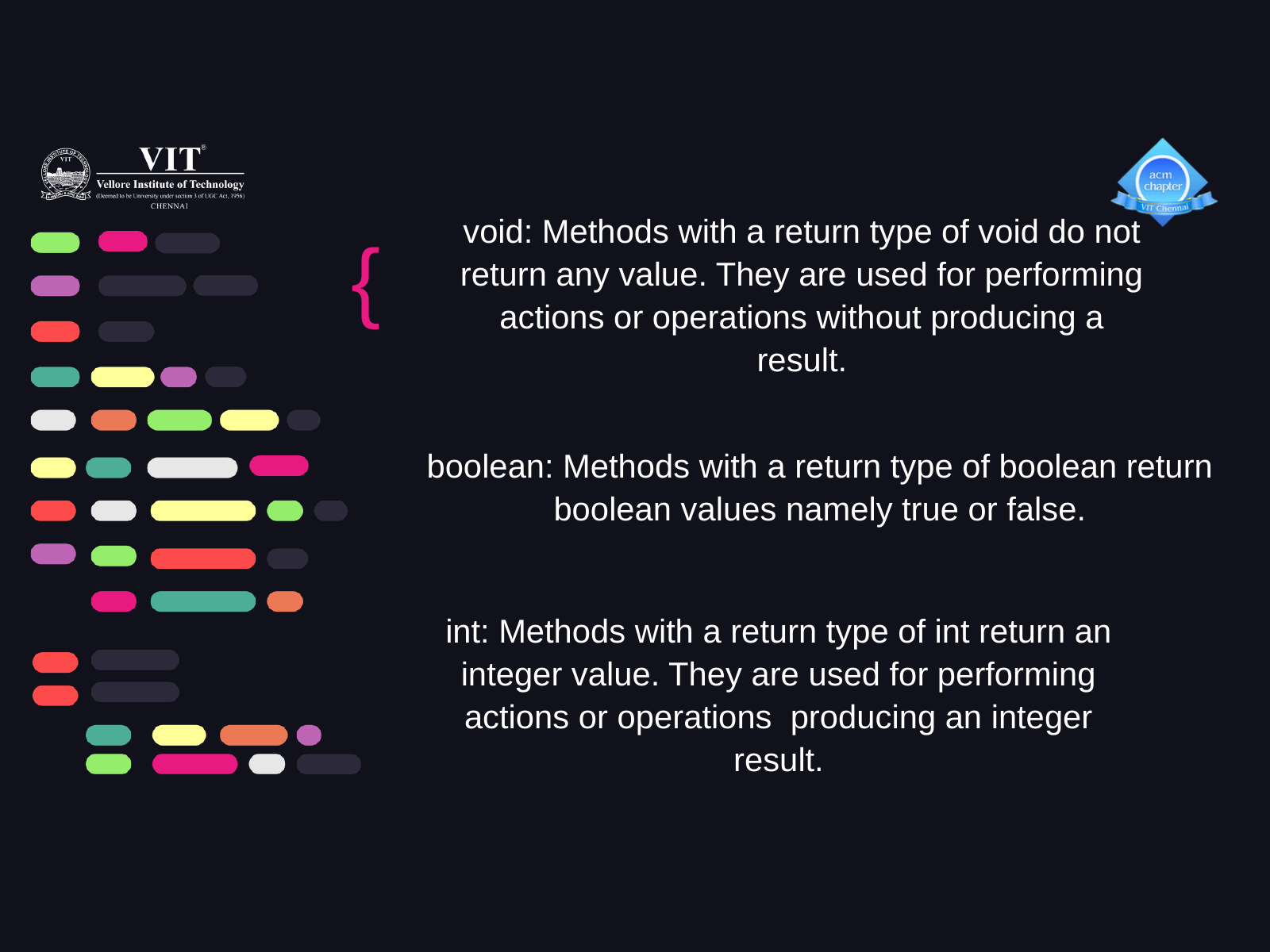

{
void: Methods with a return type of void do not return any value. They are used for performing actions or operations without producing a result.

boolean: Methods with a return type of boolean return boolean values namely true or false.
int: Methods with a return type of int return an integer value. They are used for performing actions or operations  producing an integer result.